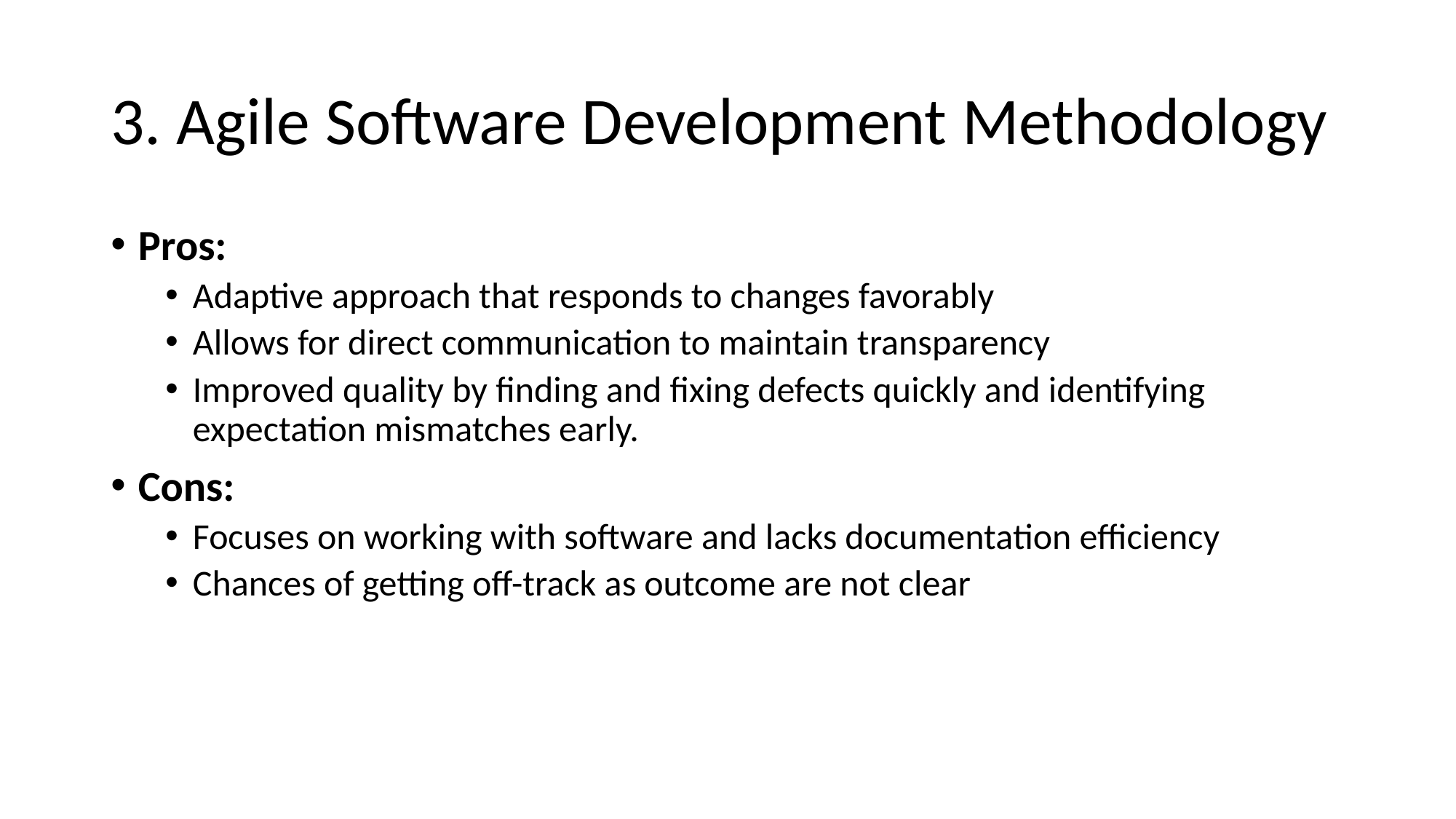

# 3. Agile Software Development Methodology
Pros:
Adaptive approach that responds to changes favorably
Allows for direct communication to maintain transparency
Improved quality by finding and fixing defects quickly and identifying expectation mismatches early.
Cons:
Focuses on working with software and lacks documentation efficiency
Chances of getting off-track as outcome are not clear